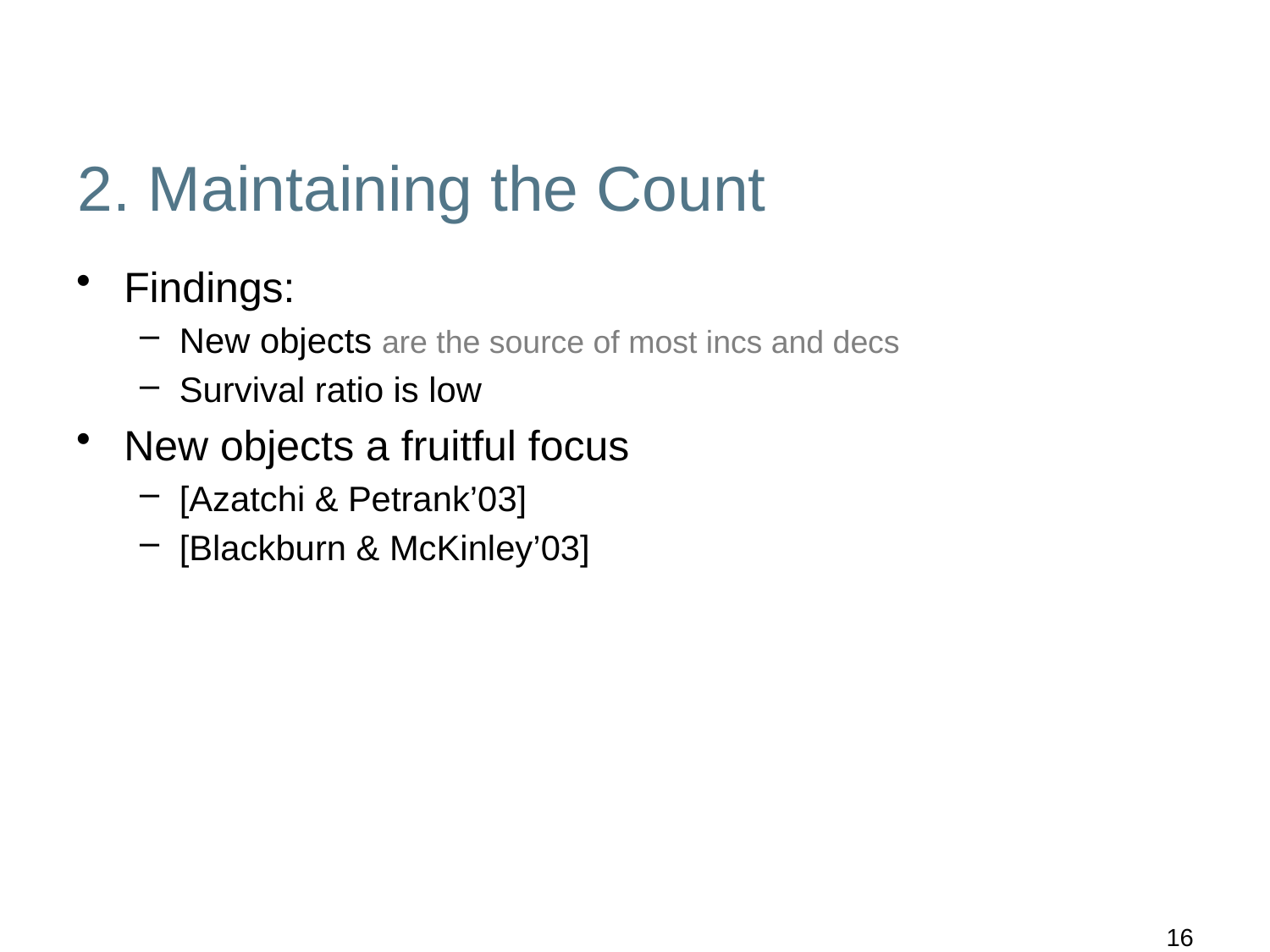

# 2. Maintaining the Count
Findings:
New objects are the source of most incs and decs
Survival ratio is low
New objects a fruitful focus
[Azatchi & Petrank’03]
[Blackburn & McKinley’03]

16